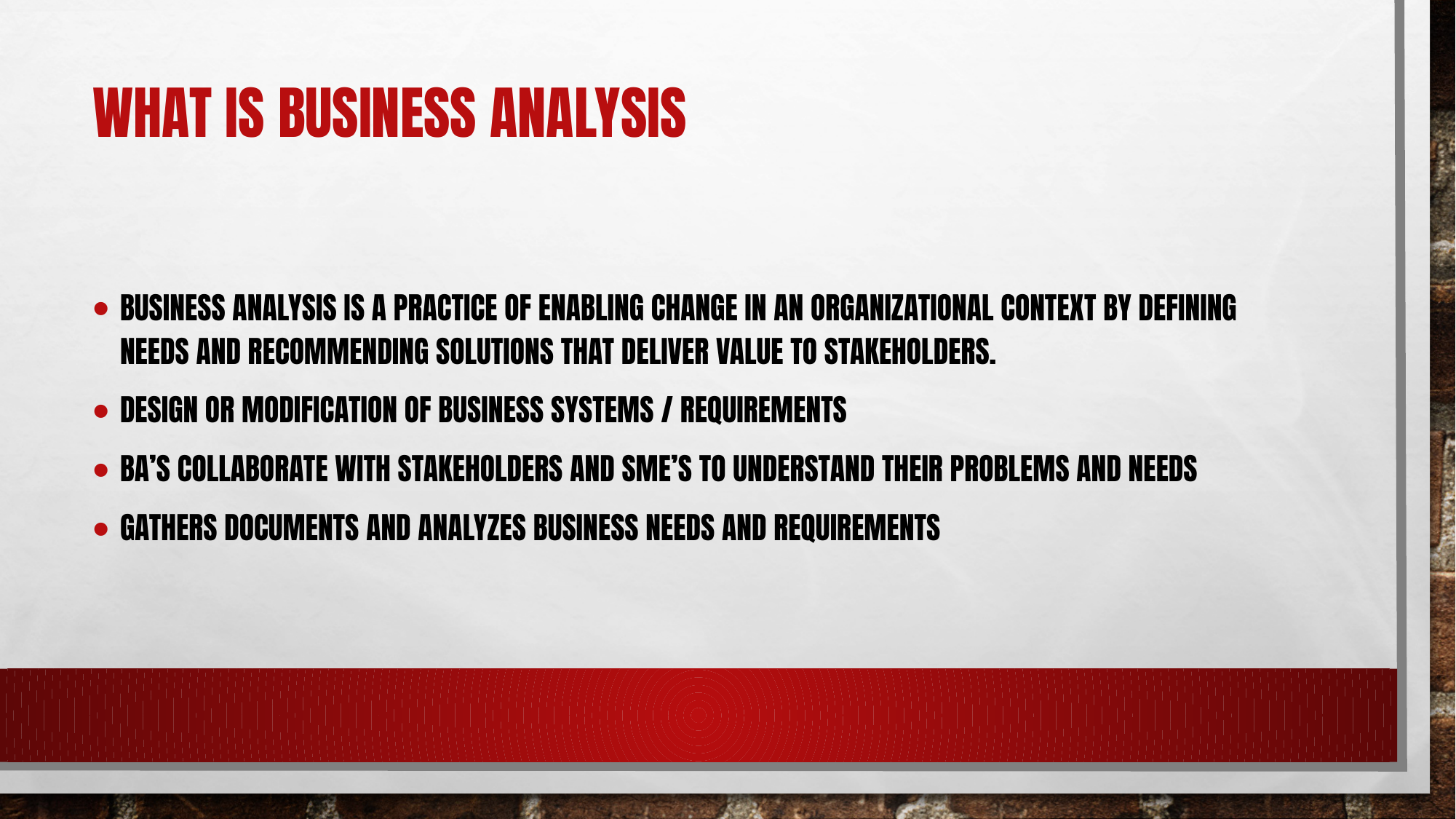

# What is business analysis
Business analysis is a practice of enabling change in an organizational context by defining needs and recommending solutions that deliver value to stakeholders.
Design or modification of business systems / requirements
Ba’s collaborate with stakeholders and sme’s to understand their problems and needs
Gathers documents and analyzes business needs and requirements